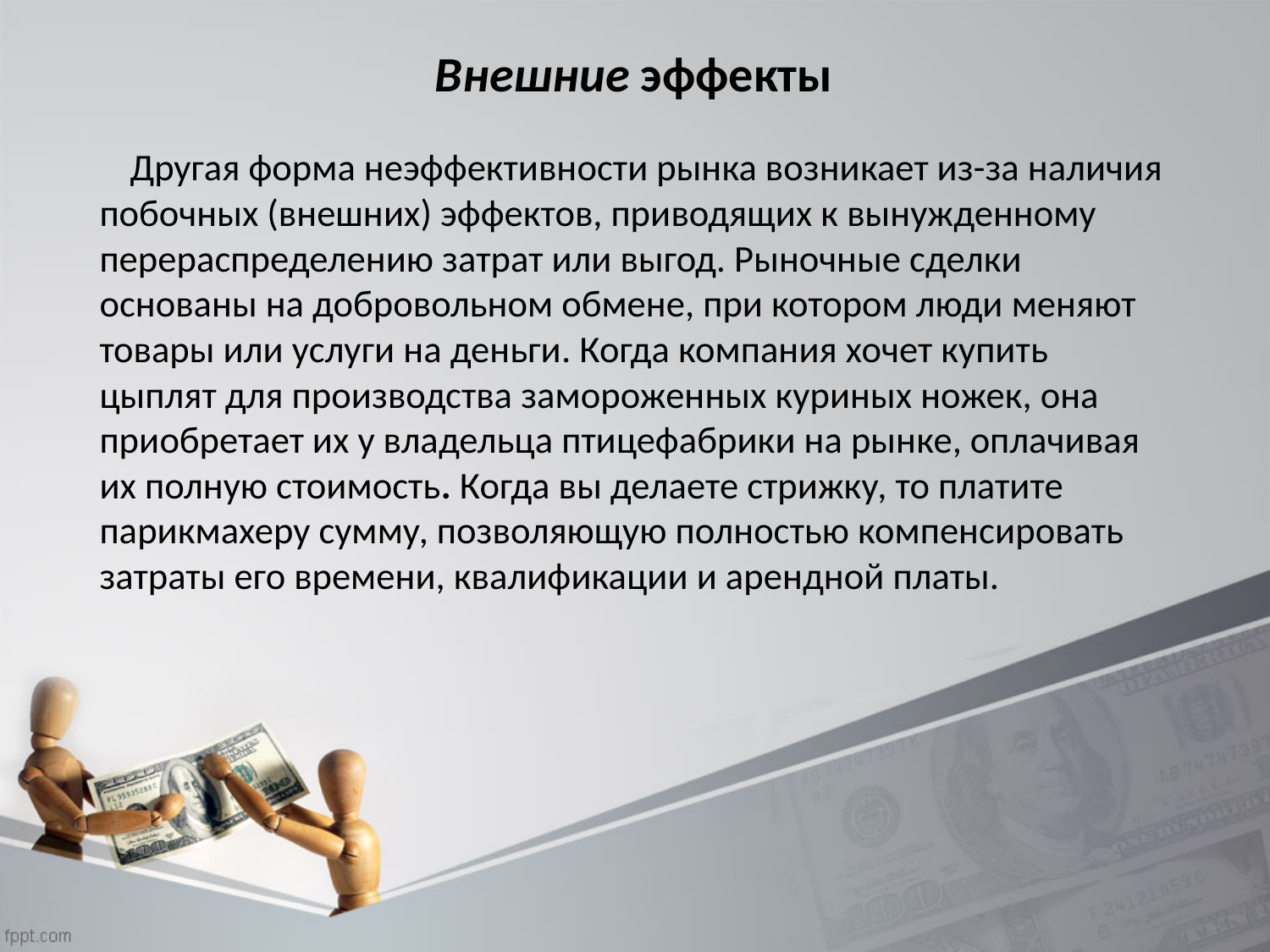

# Внешние эффекты
         Другая форма неэффективности рынка возникает из-за наличия побочных (внешних) эффектов, приводящих к вынужденному перераспределению затрат или выгод. Рыночные сделки основаны на добровольном обмене, при котором люди меняют товары или услуги на деньги. Когда компания хочет купить цыплят для производства замороженных куриных ножек, она приобретает их у владельца птицефабрики на рынке, оплачивая их полную стоимость. Когда вы делаете стрижку, то платите парикмахеру сумму, позволяющую полностью компенсировать затраты его времени, квалификации и арендной платы.